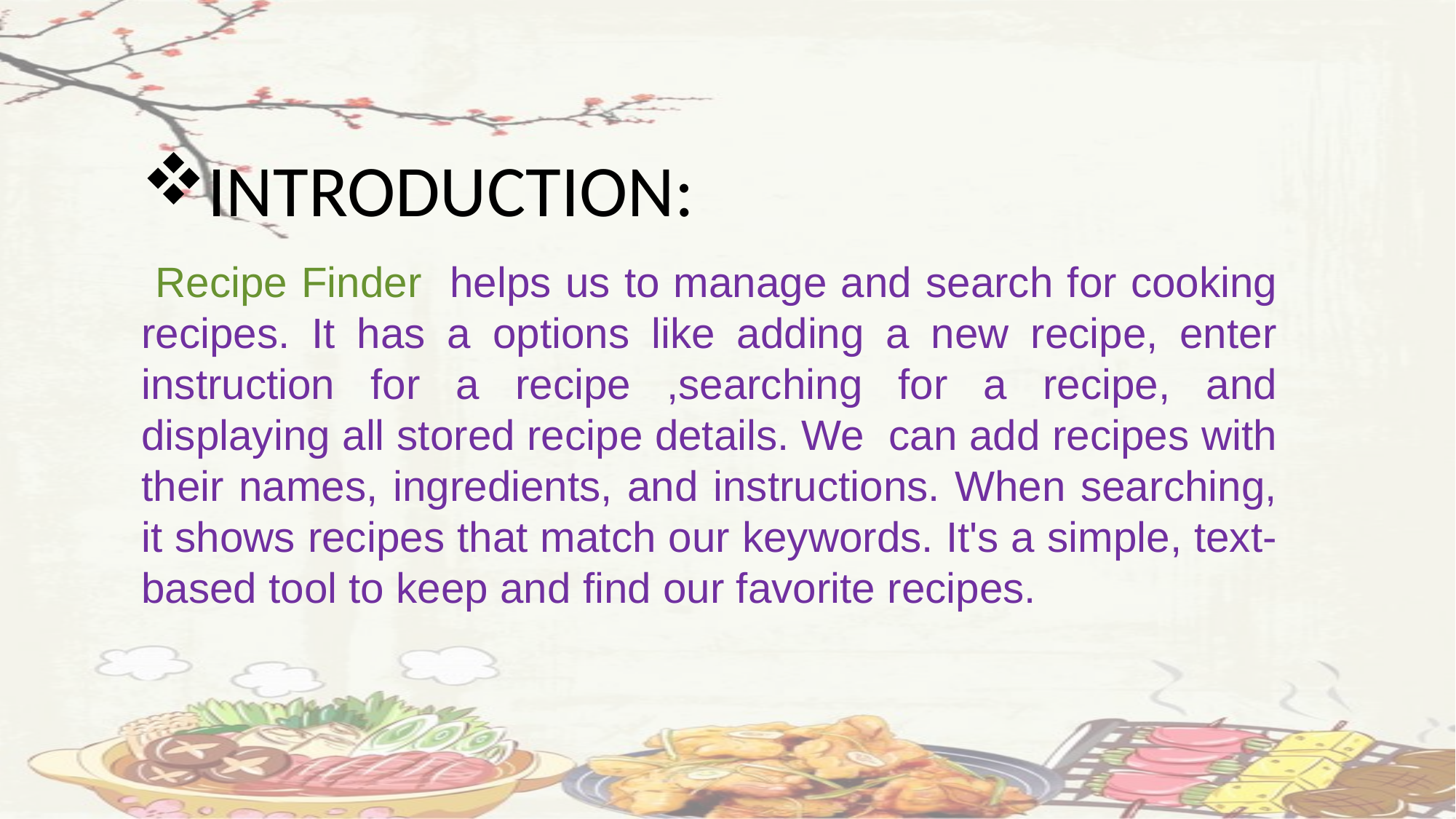

INTRODUCTION:
 Recipe Finder  helps us to manage and search for cooking recipes. It has a options like adding a new recipe, enter instruction for a recipe ,searching for a recipe, and displaying all stored recipe details. We  can add recipes with their names, ingredients, and instructions. When searching, it shows recipes that match our keywords. It's a simple, text-based tool to keep and find our favorite recipes.